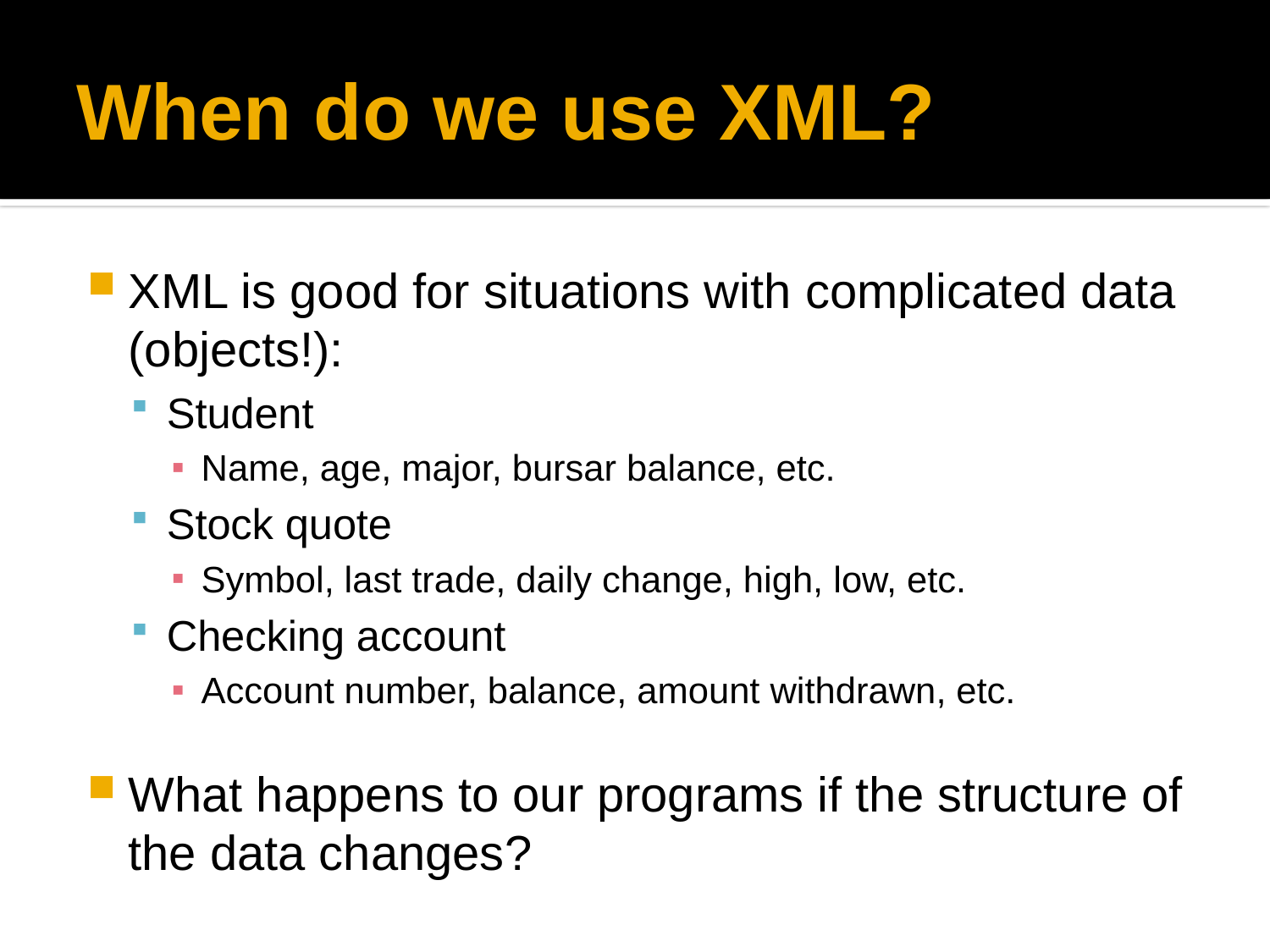

# When do we use XML?
XML is good for situations with complicated data (objects!):
Student
Name, age, major, bursar balance, etc.
Stock quote
Symbol, last trade, daily change, high, low, etc.
Checking account
Account number, balance, amount withdrawn, etc.

What happens to our programs if the structure of the data changes?